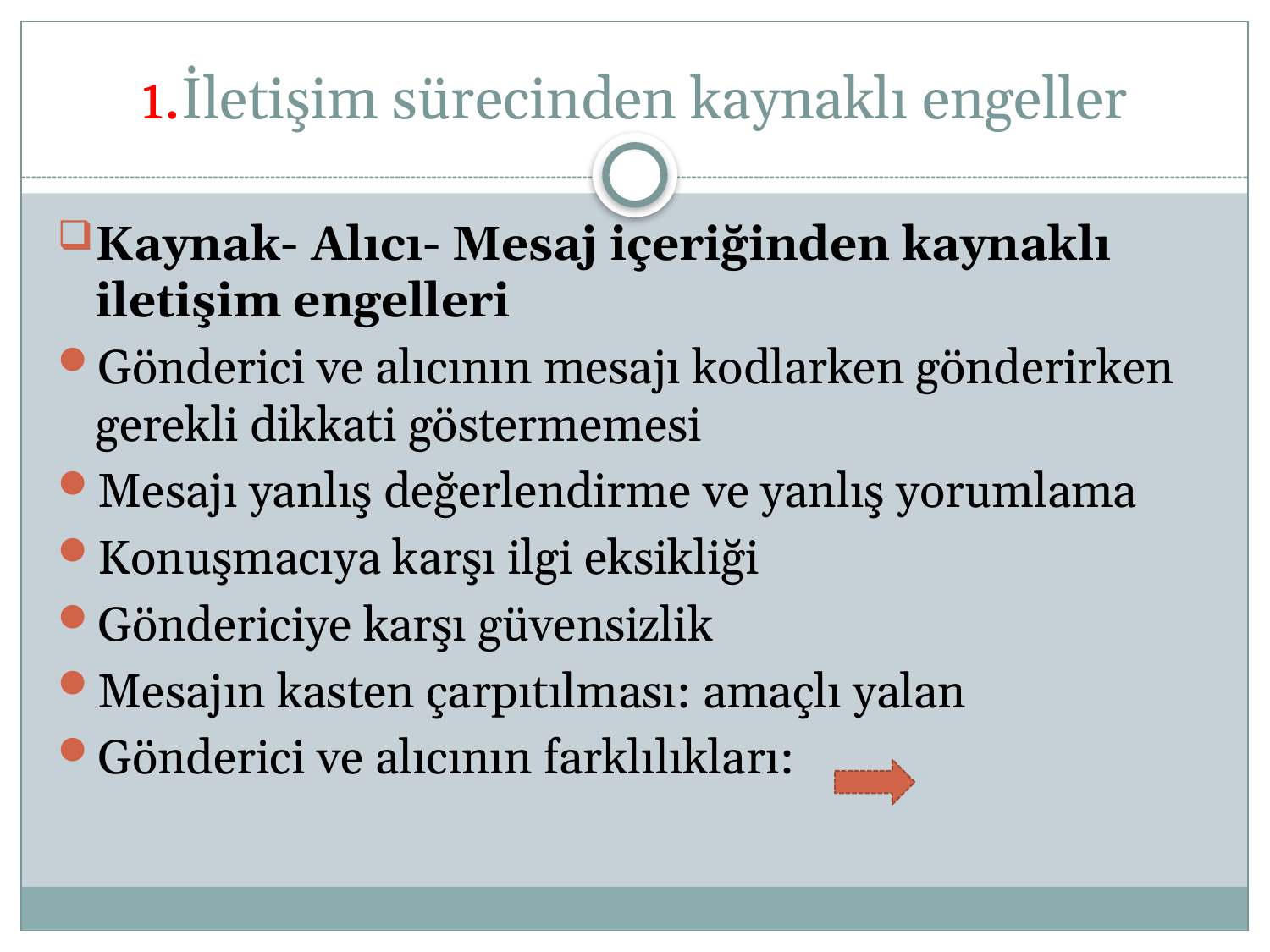

# 1.İletişim sürecinden kaynaklı engeller
Kaynak- Alıcı- Mesaj içeriğinden kaynaklı iletişim engelleri
Gönderici ve alıcının mesajı kodlarken gönderirken gerekli dikkati göstermemesi
Mesajı yanlış değerlendirme ve yanlış yorumlama
Konuşmacıya karşı ilgi eksikliği
Göndericiye karşı güvensizlik
Mesajın kasten çarpıtılması: amaçlı yalan
Gönderici ve alıcının farklılıkları: